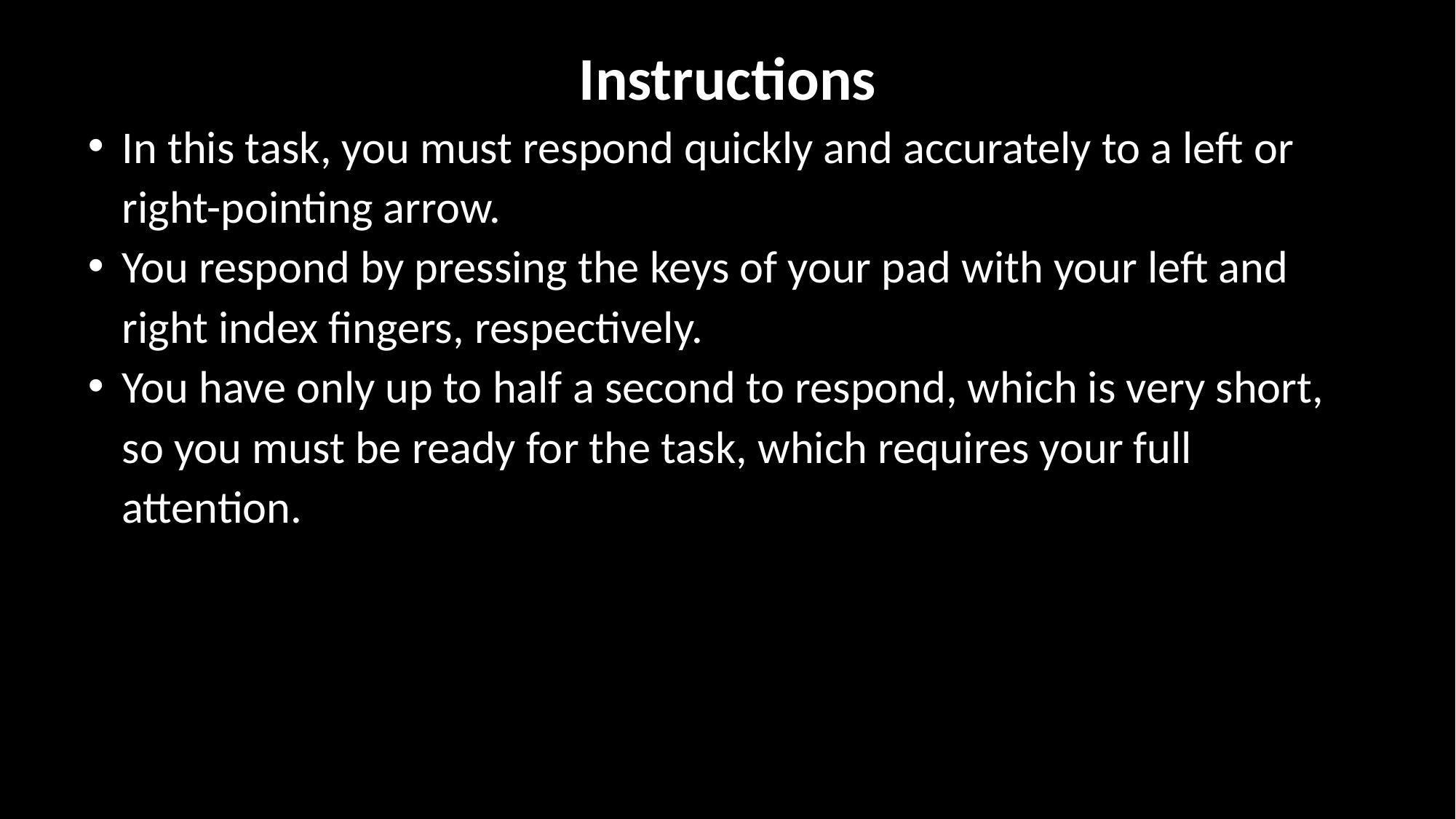

Instructions
In this task, you must respond quickly and accurately to a left or right-pointing arrow.
You respond by pressing the keys of your pad with your left and right index fingers, respectively.
You have only up to half a second to respond, which is very short, so you must be ready for the task, which requires your full attention.